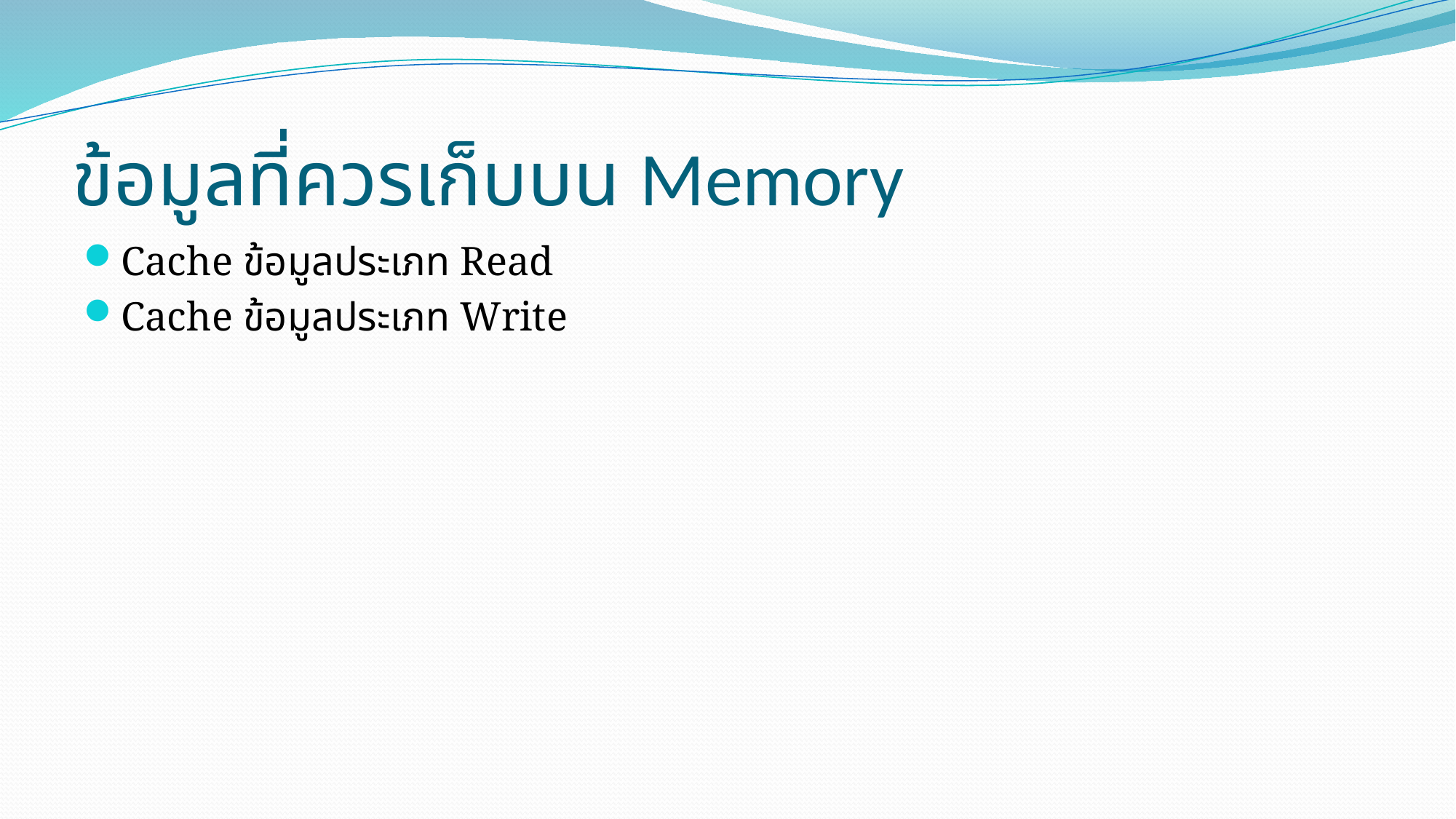

# ข้อมูลที่ควรเก็บบน Memory
Cache ข้อมูลประเภท Read
Cache ข้อมูลประเภท Write